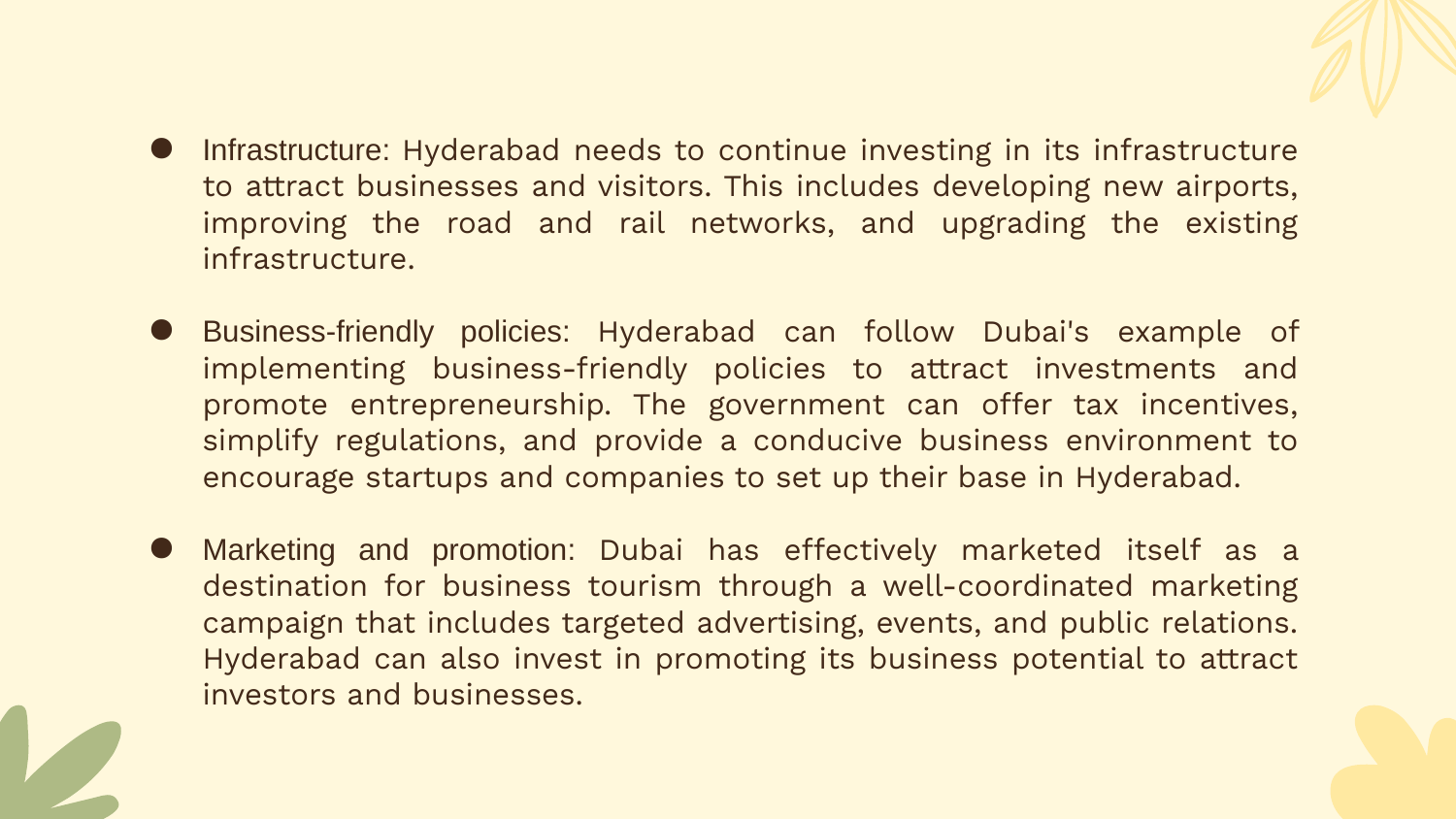

Infrastructure: Hyderabad needs to continue investing in its infrastructure to attract businesses and visitors. This includes developing new airports, improving the road and rail networks, and upgrading the existing infrastructure.

Business-friendly policies: Hyderabad can follow Dubai's example of implementing business-friendly policies to attract investments and promote entrepreneurship. The government can offer tax incentives, simplify regulations, and provide a conducive business environment to encourage startups and companies to set up their base in Hyderabad.

Marketing and promotion: Dubai has effectively marketed itself as a destination for business tourism through a well-coordinated marketing campaign that includes targeted advertising, events, and public relations. Hyderabad can also invest in promoting its business potential to attract investors and businesses.